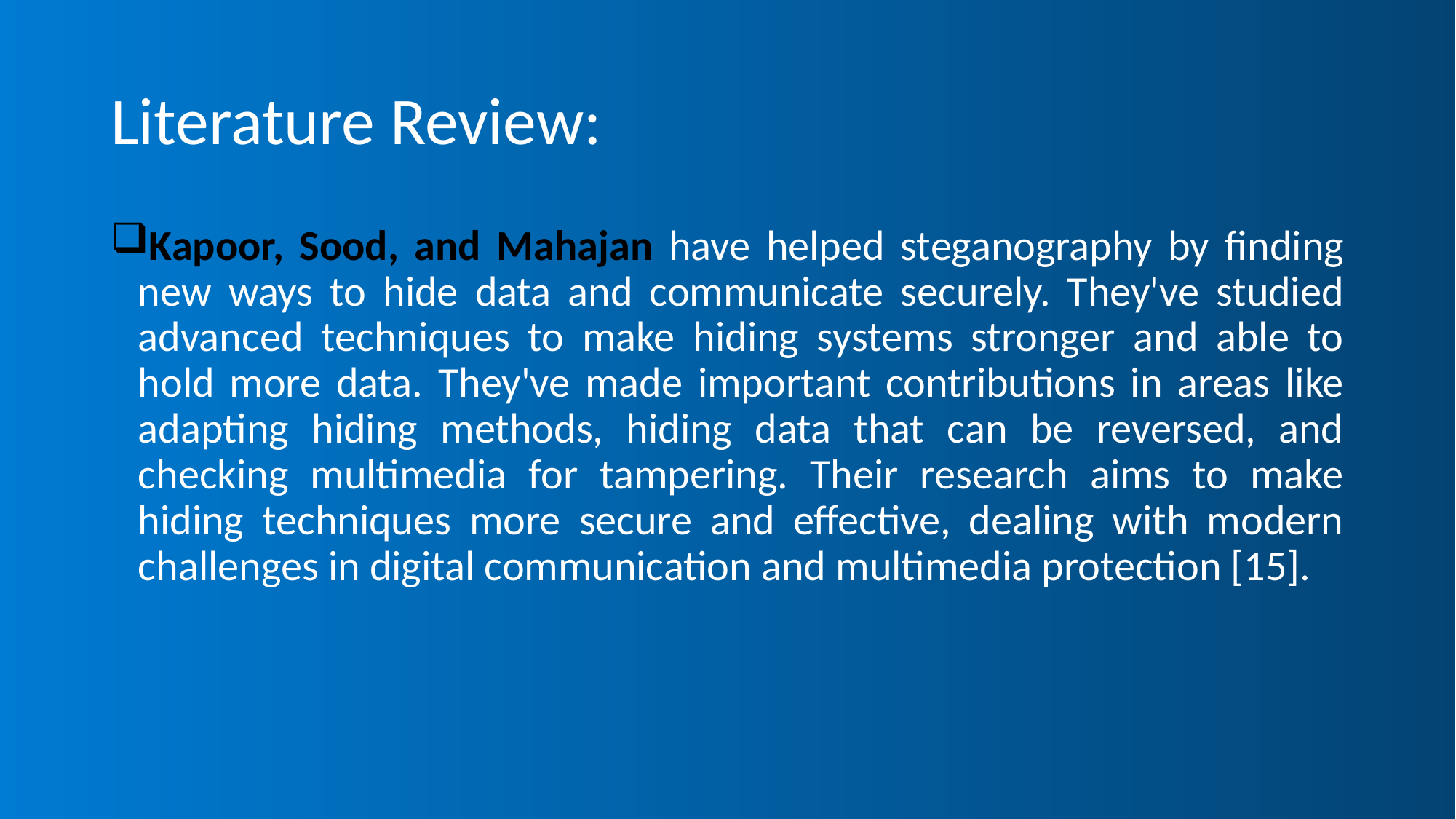

# Literature Review:
Kapoor, Sood, and Mahajan have helped steganography by finding new ways to hide data and communicate securely. They've studied advanced techniques to make hiding systems stronger and able to hold more data. They've made important contributions in areas like adapting hiding methods, hiding data that can be reversed, and checking multimedia for tampering. Their research aims to make hiding techniques more secure and effective, dealing with modern challenges in digital communication and multimedia protection [15].